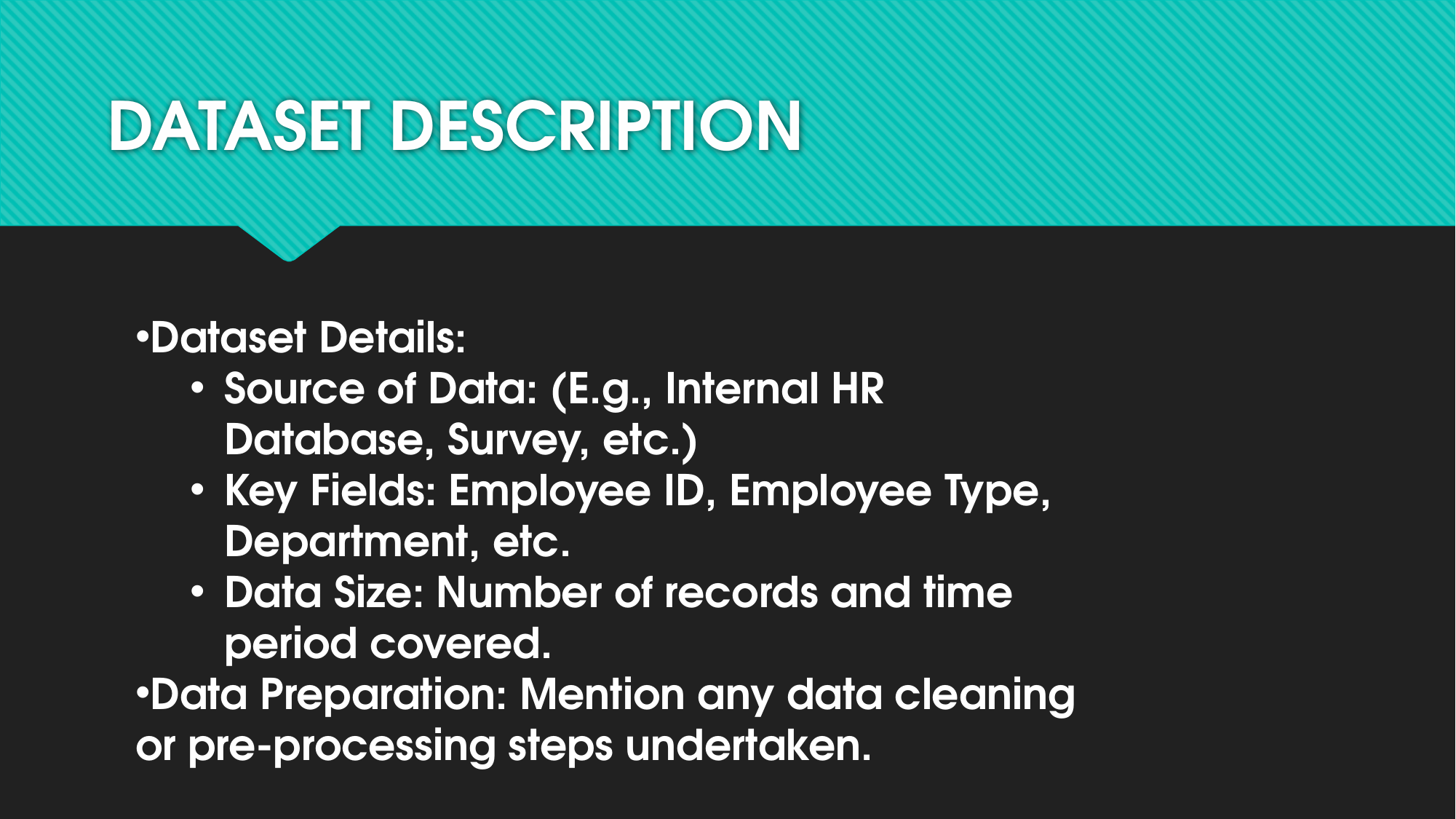

# DATASET DESCRIPTION
Dataset Details:
Source of Data: (E.g., Internal HR Database, Survey, etc.)
Key Fields: Employee ID, Employee Type, Department, etc.
Data Size: Number of records and time period covered.
Data Preparation: Mention any data cleaning or pre-processing steps undertaken.